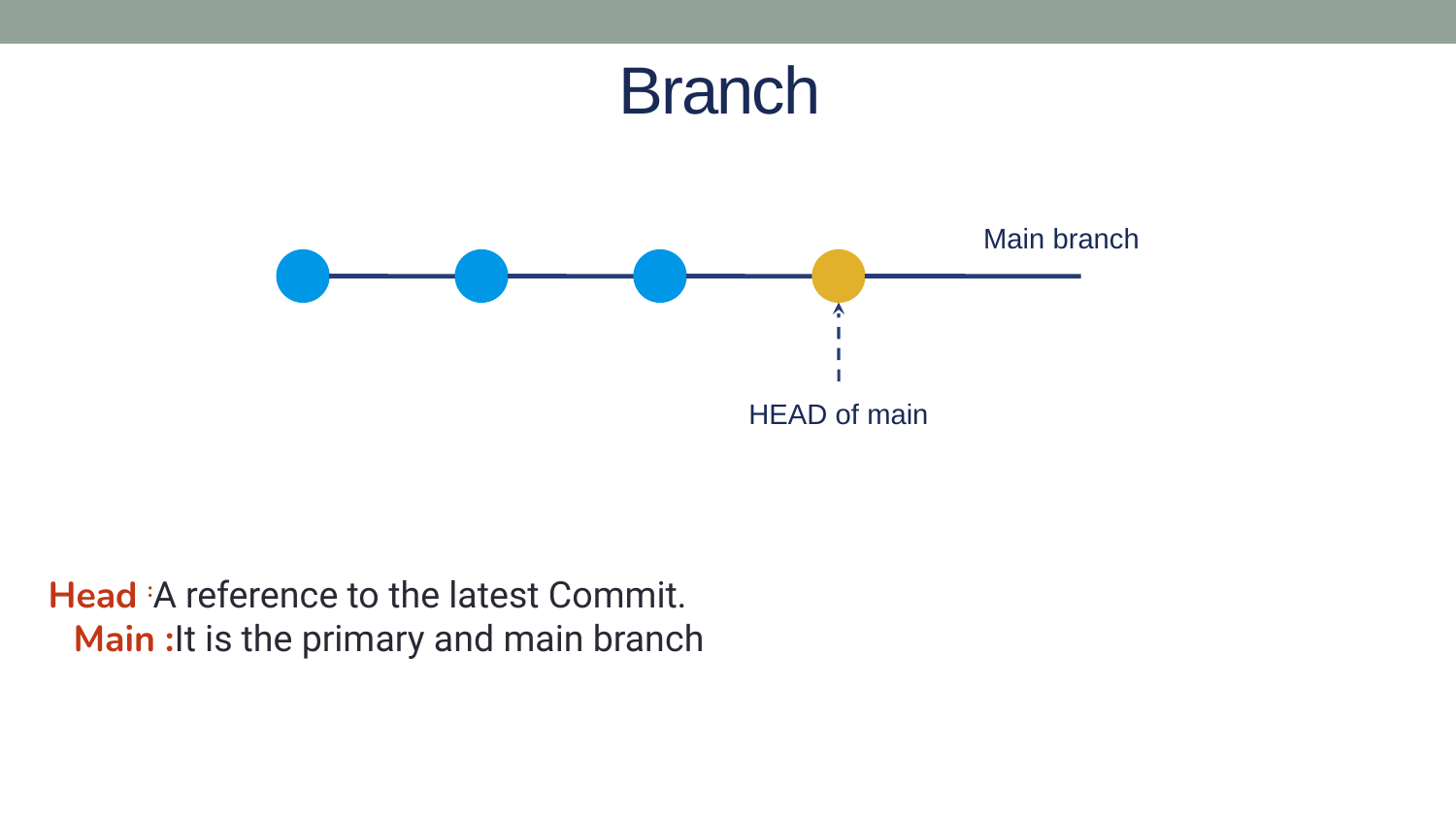

Branch
Main branch

HEAD of main
Head :A reference to the latest Commit.
Main :It is the primary and main branch